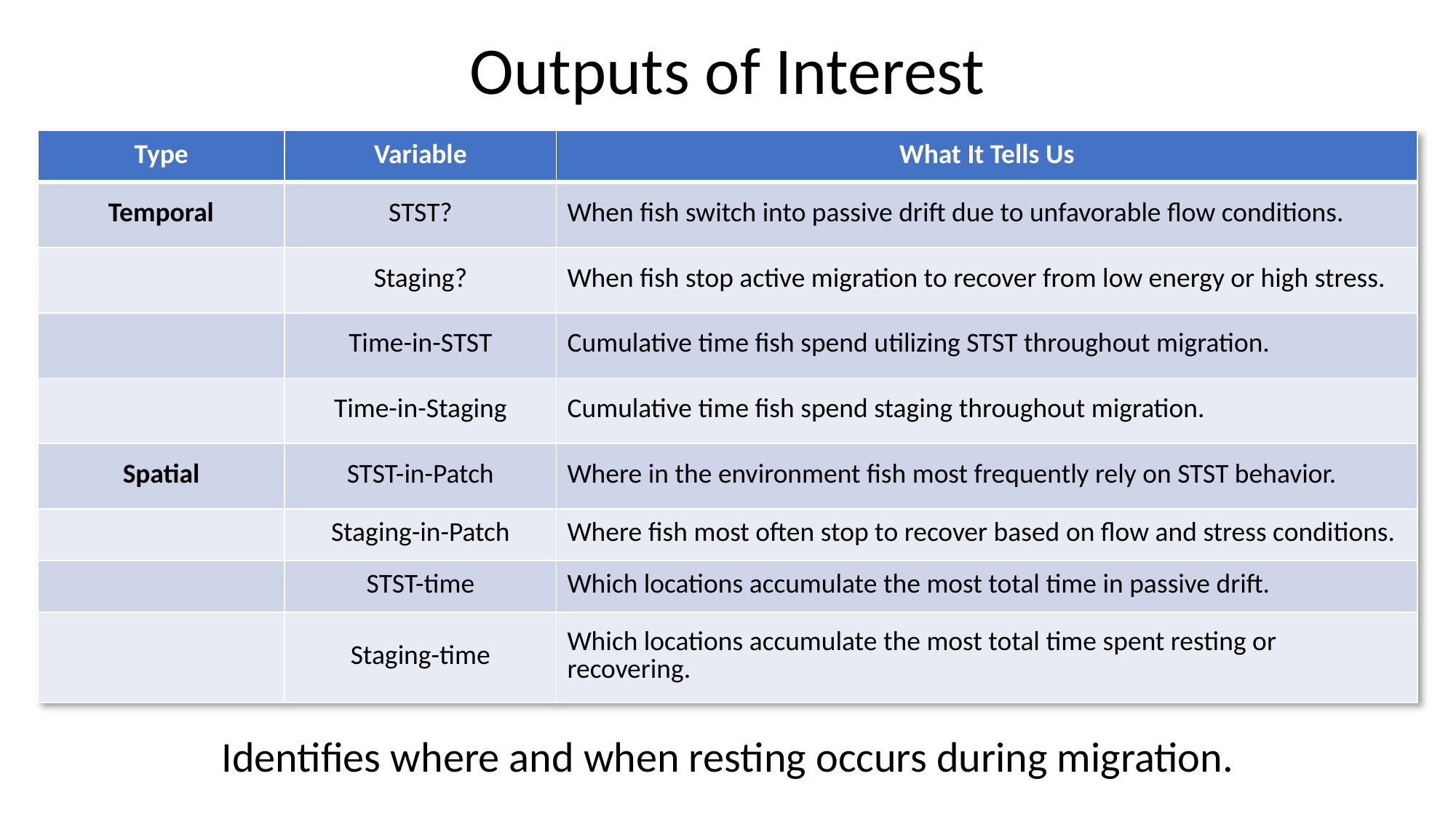

# Outputs of Interest
| Type | Variable | What It Tells Us |
| --- | --- | --- |
| Temporal | STST? | When fish switch into passive drift due to unfavorable flow conditions. |
|  | Staging? | When fish stop active migration to recover from low energy or high stress. |
|  | Time-in-STST | Cumulative time fish spend utilizing STST throughout migration. |
|  | Time-in-Staging | Cumulative time fish spend staging throughout migration. |
| Spatial | STST-in-Patch | Where in the environment fish most frequently rely on STST behavior. |
|  | Staging-in-Patch | Where fish most often stop to recover based on flow and stress conditions. |
|  | STST-time | Which locations accumulate the most total time in passive drift. |
|  | Staging-time | Which locations accumulate the most total time spent resting or recovering. |
Identifies where and when resting occurs during migration.